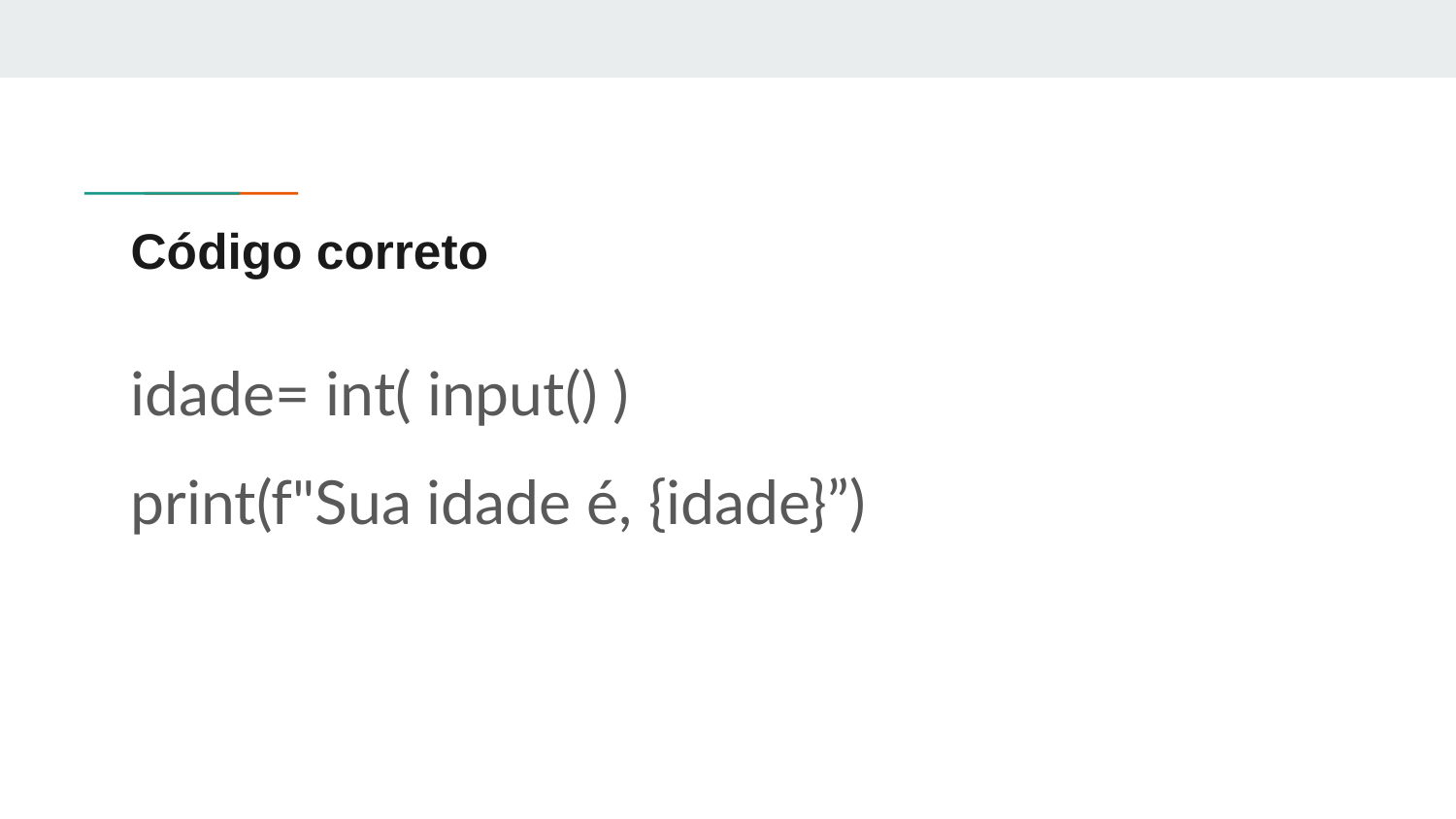

# Código correto
idade= int( input() )
print(f"Sua idade é, {idade}”)